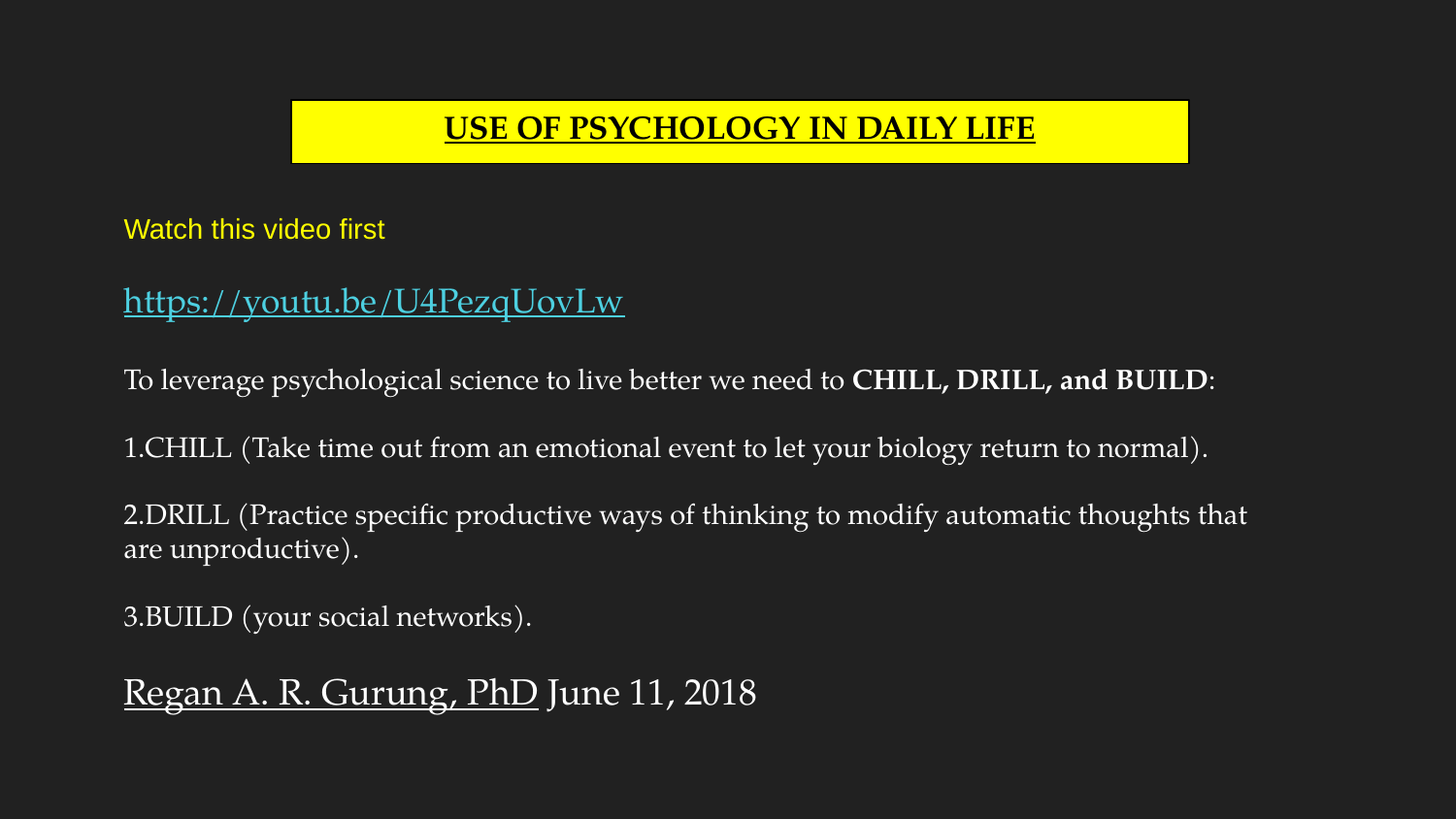

USE OF PSYCHOLOGY IN DAILY LIFE
Watch this video first

https://youtu.be/U4PezqUovLw

To leverage psychological science to live better we need to CHILL, DRILL, and BUILD:

CHILL (Take time out from an emotional event to let your biology return to normal).

DRILL (Practice specific productive ways of thinking to modify automatic thoughts that are unproductive).

BUILD (your social networks).

Regan A. R. Gurung, PhD June 11, 2018